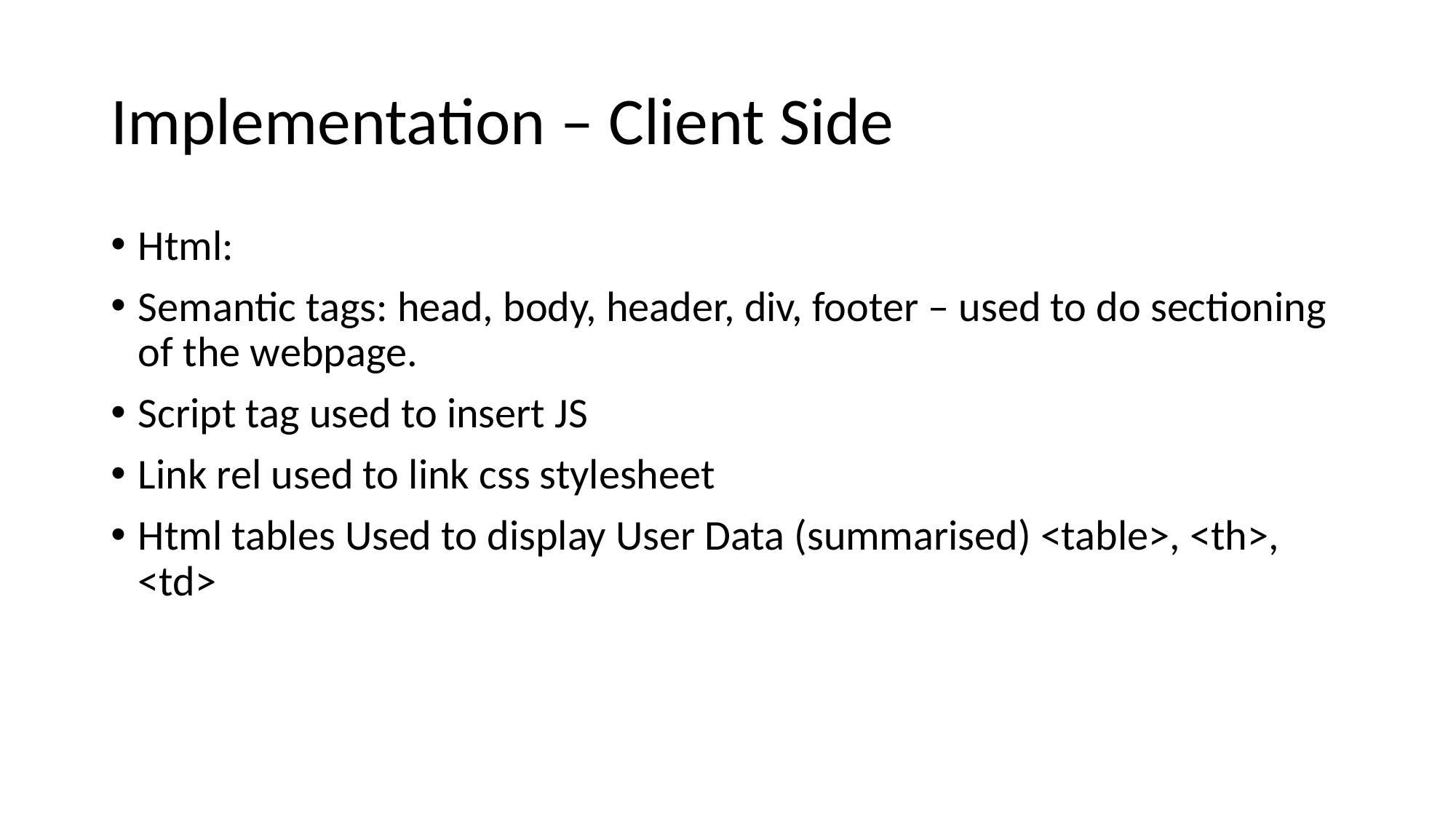

# Implementation – Client Side
Html:
Semantic tags: head, body, header, div, footer – used to do sectioning of the webpage.
Script tag used to insert JS
Link rel used to link css stylesheet
Html tables Used to display User Data (summarised) <table>, <th>, <td>